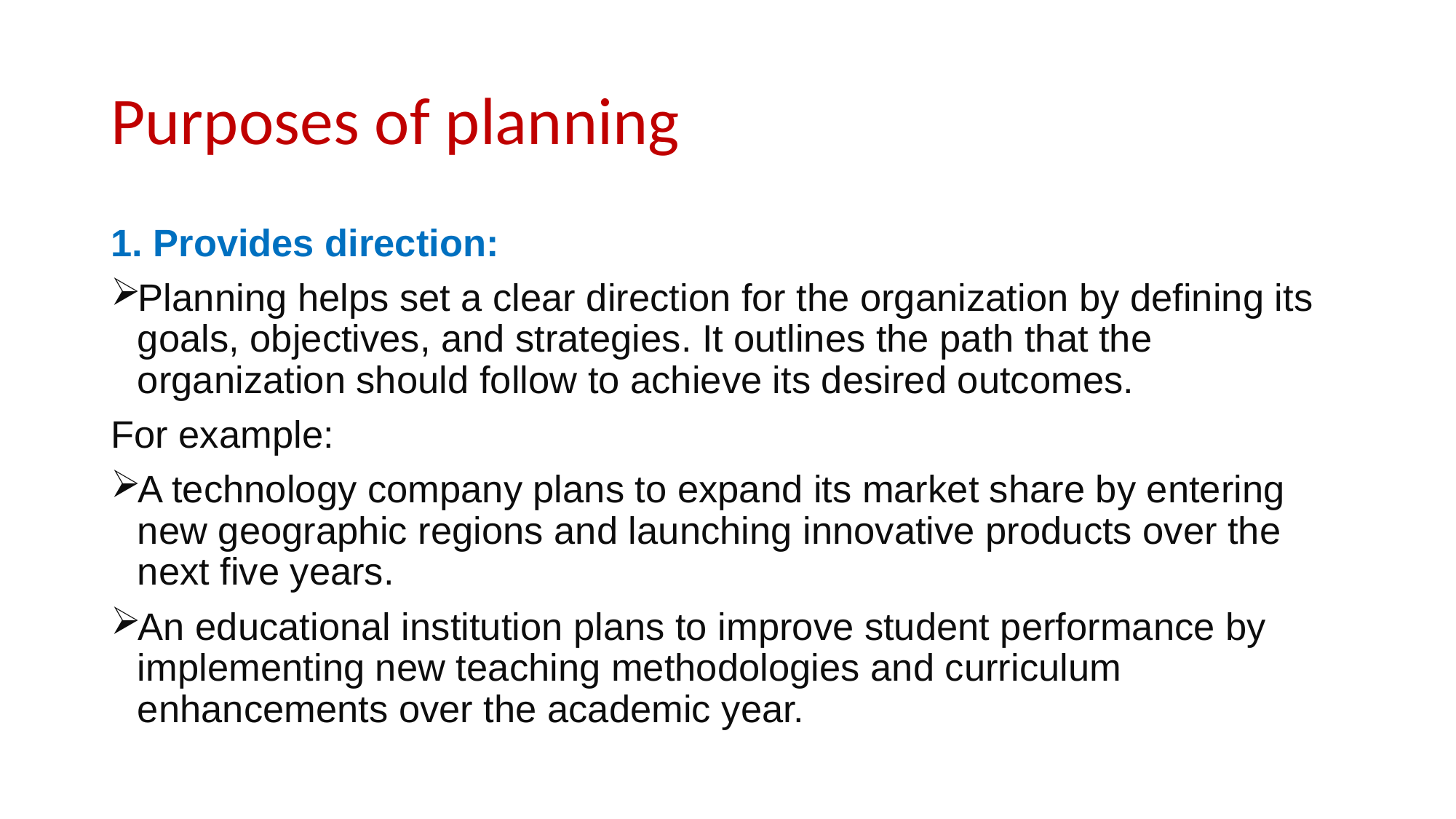

# Purposes of planning
1. Provides direction:
Planning helps set a clear direction for the organization by defining its goals, objectives, and strategies. It outlines the path that the organization should follow to achieve its desired outcomes.
For example:
A technology company plans to expand its market share by entering new geographic regions and launching innovative products over the next five years.
An educational institution plans to improve student performance by implementing new teaching methodologies and curriculum enhancements over the academic year.